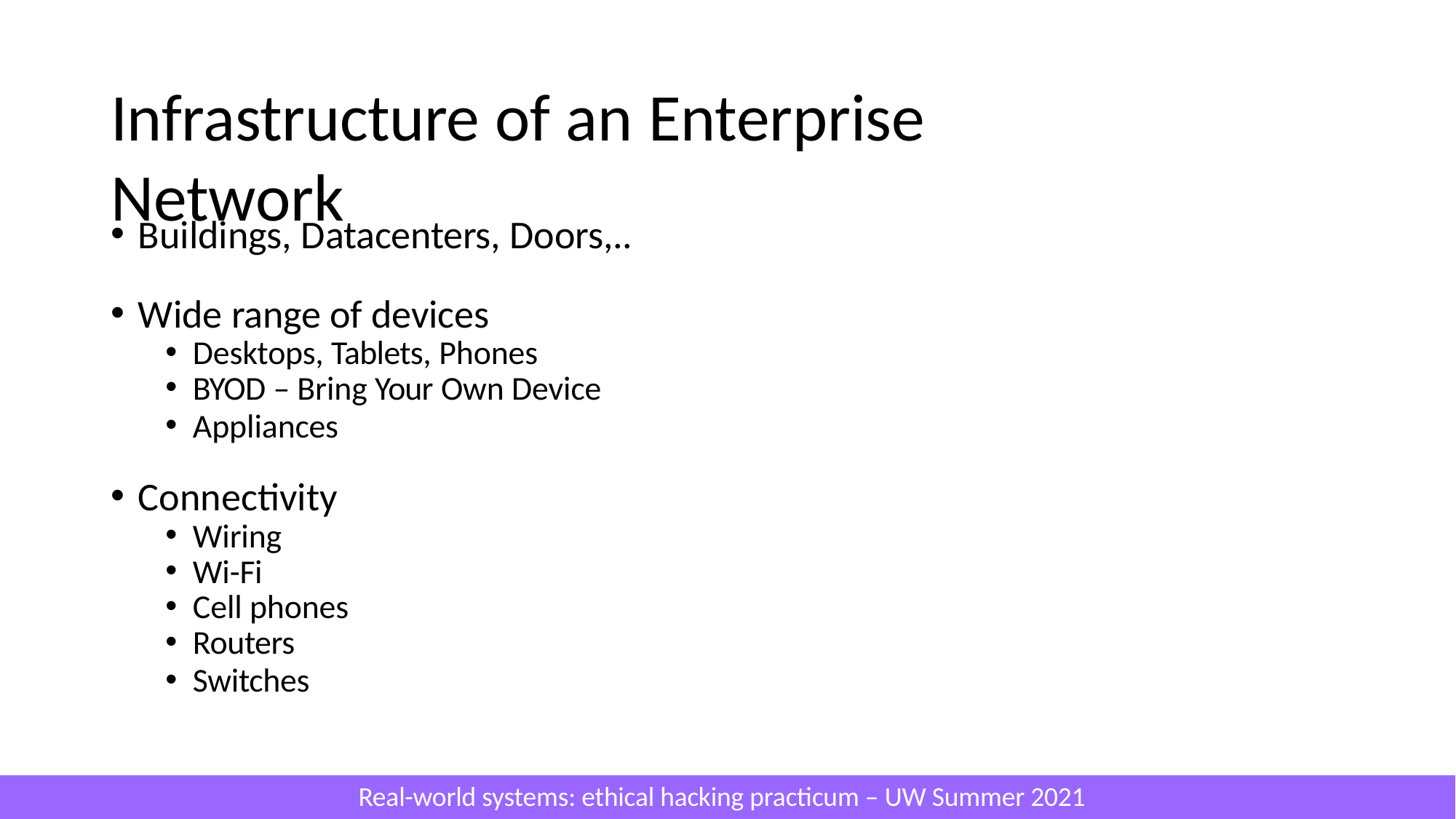

# Infrastructure of an Enterprise Network
Buildings, Datacenters, Doors,..
Wide range of devices
Desktops, Tablets, Phones
BYOD – Bring Your Own Device
Appliances
Connectivity
Wiring
Wi-Fi
Cell phones
Routers
Switches
Real-world systems: ethical hacking practicum – UW Summer 2021